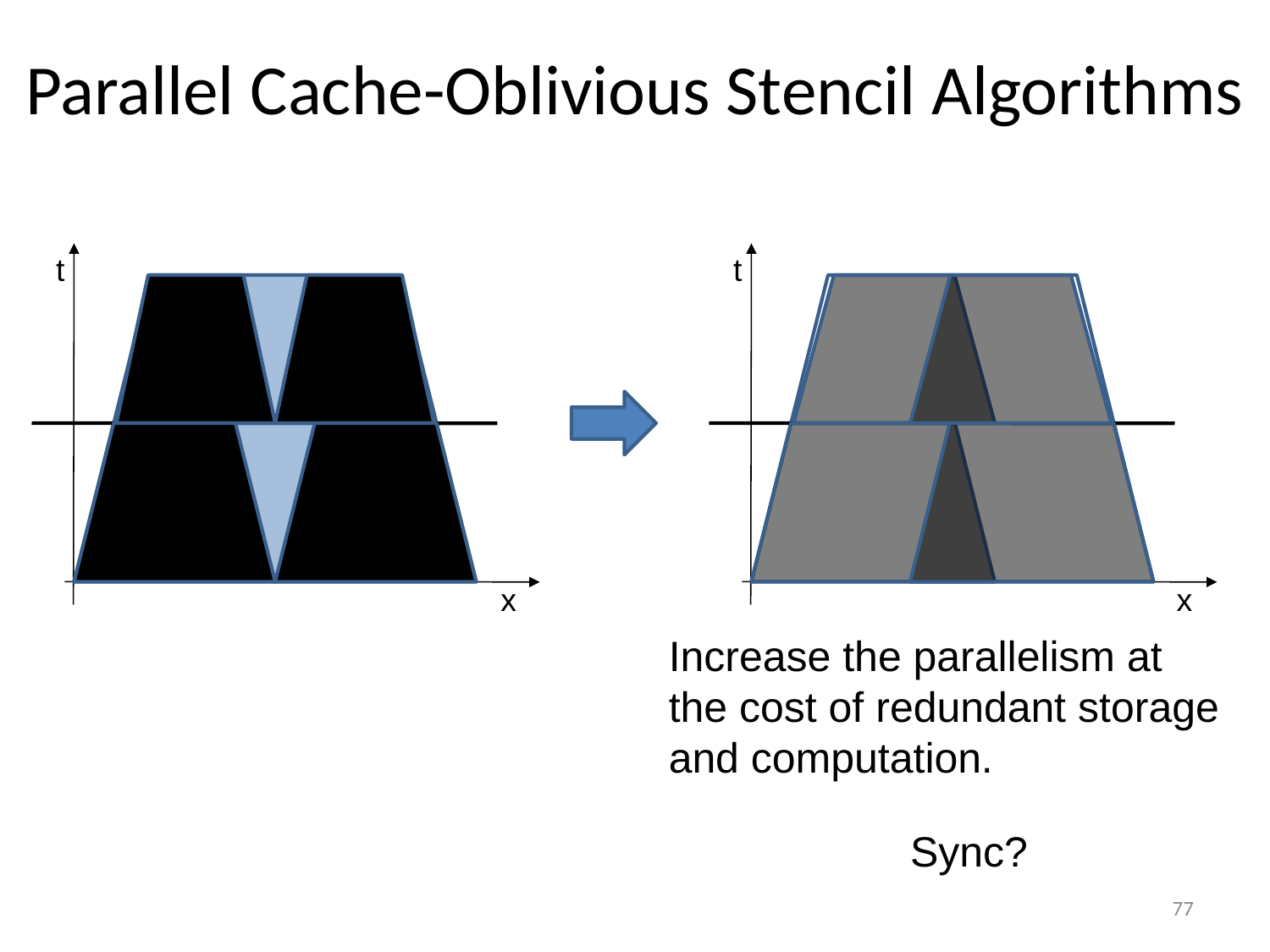

Parallel Cache-Oblivious Stencil Algorithms
t
t

x
x
Increase the parallelism at the cost of redundant storage and computation.
Sync?
77